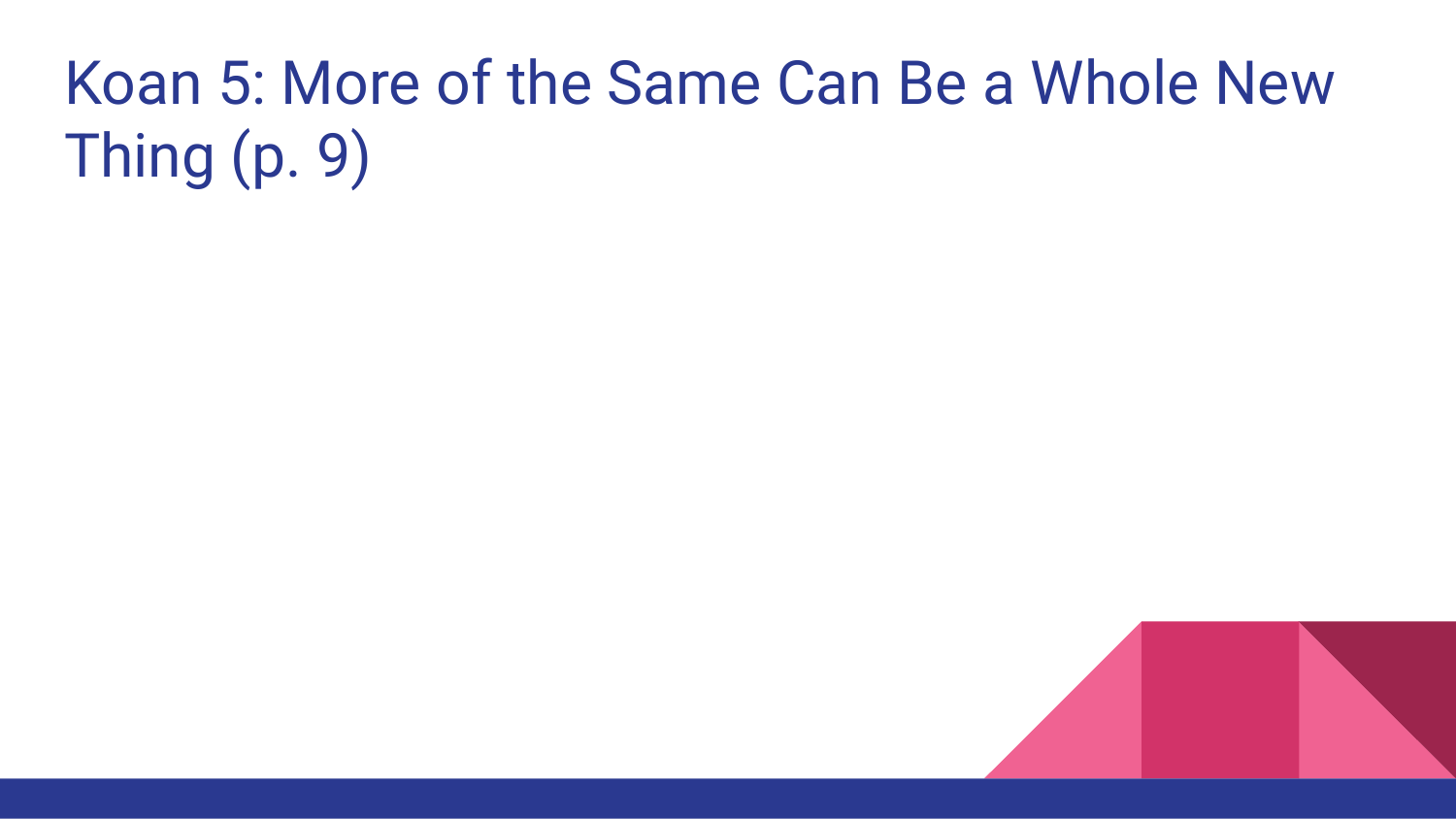

# Koan 5: More of the Same Can Be a Whole New Thing (p. 9)